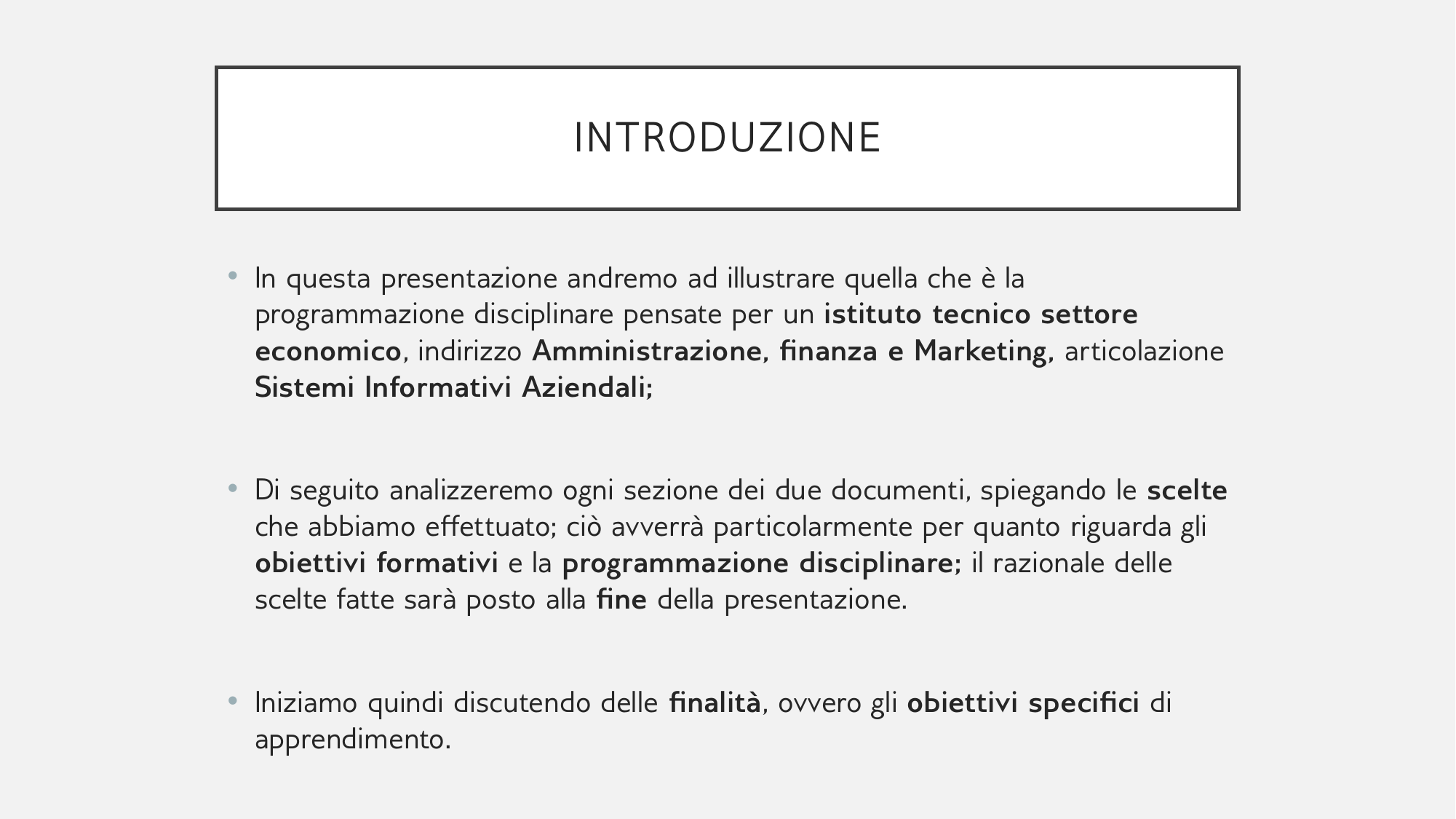

# Introduzione
In questa presentazione andremo ad illustrare quella che è la programmazione disciplinare pensate per un istituto tecnico settore economico, indirizzo Amministrazione, finanza e Marketing, articolazione Sistemi Informativi Aziendali;

Di seguito analizzeremo ogni sezione dei due documenti, spiegando le scelte che abbiamo effettuato; ciò avverrà particolarmente per quanto riguarda gli obiettivi formativi e la programmazione disciplinare; il razionale delle scelte fatte sarà posto alla fine della presentazione.

Iniziamo quindi discutendo delle finalità, ovvero gli obiettivi specifici di apprendimento.